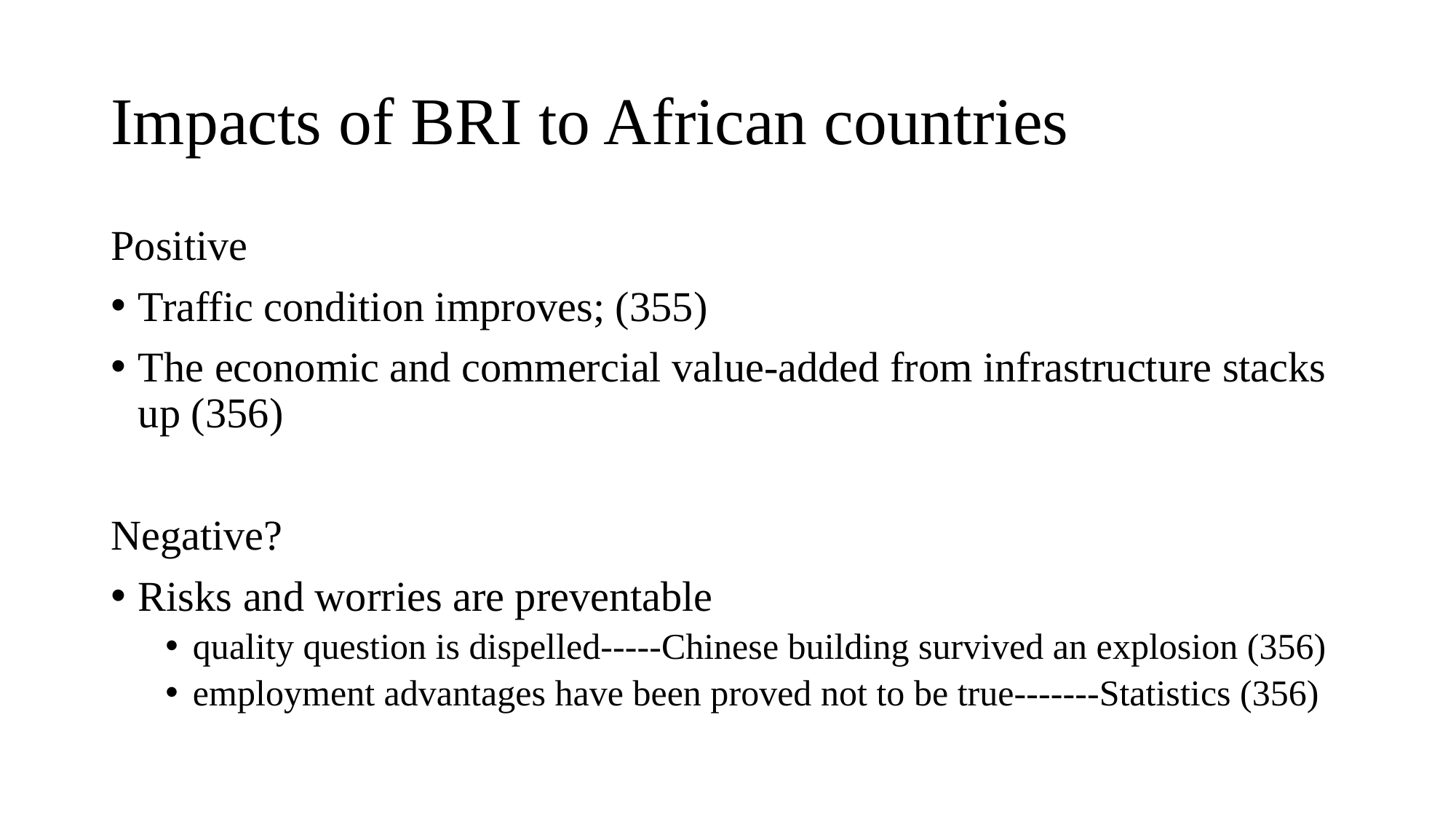

# Impacts of BRI to African countries
Positive
Traffic condition improves; (355)
The economic and commercial value-added from infrastructure stacks up (356)

Negative?
Risks and worries are preventable
quality question is dispelled-----Chinese building survived an explosion (356)
employment advantages have been proved not to be true-------Statistics (356)